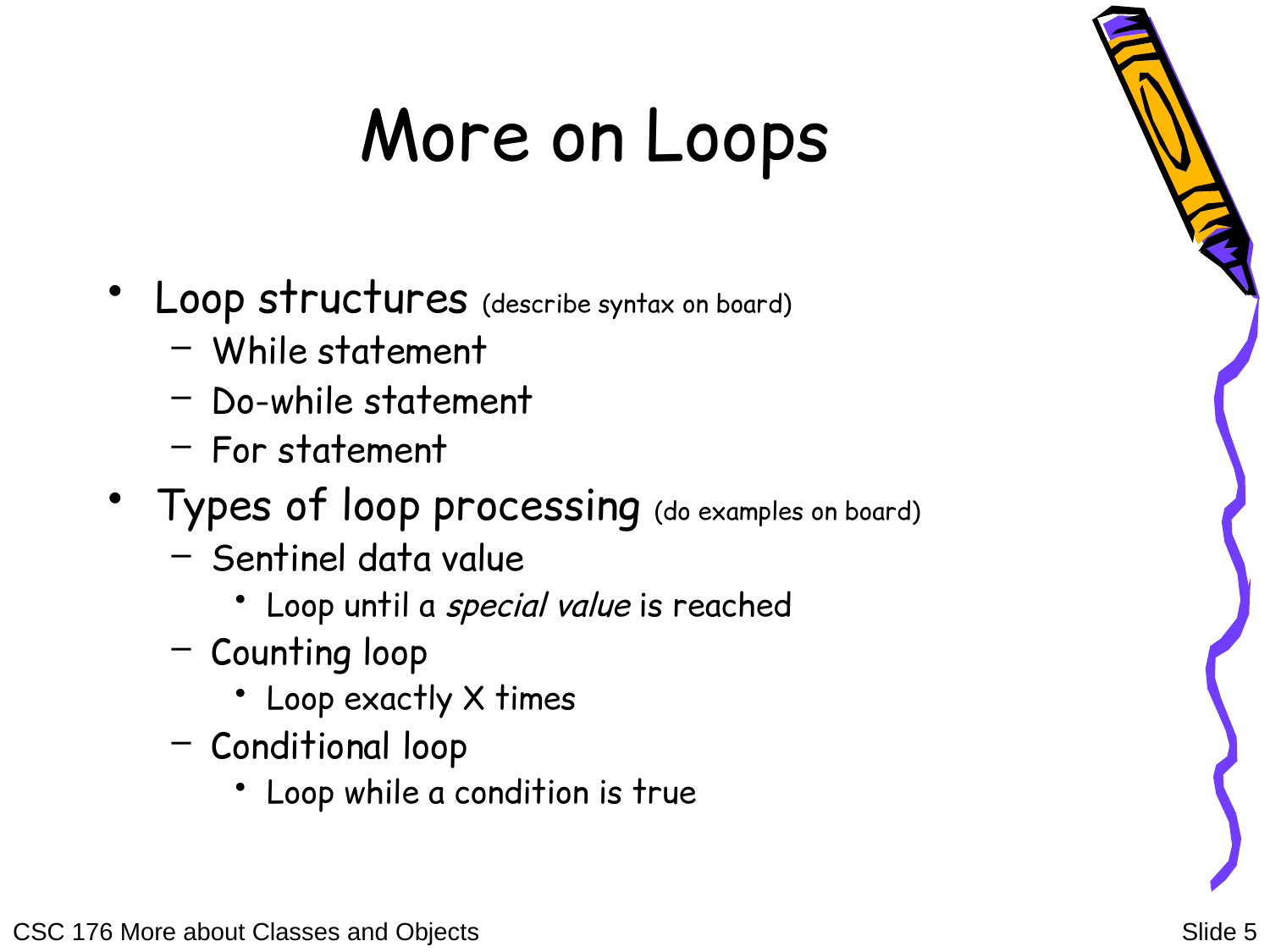

# More on Loops
Loop structures (describe syntax on board)
While statement
Do-while statement
For statement
Types of loop processing (do examples on board)
Sentinel data value
Loop until a special value is reached
Counting loop
Loop exactly X times
Conditional loop
Loop while a condition is true